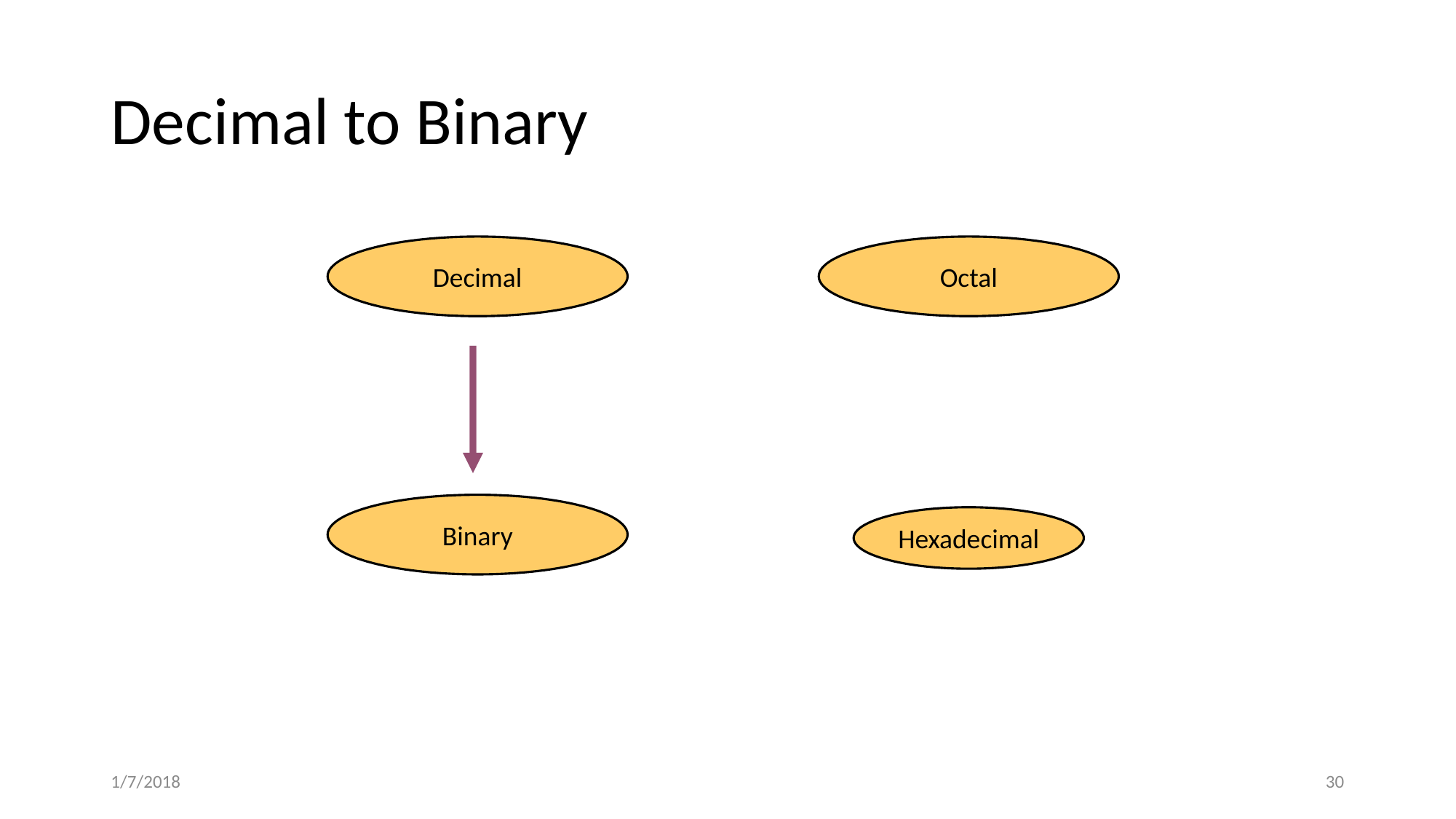

# Decimal to Binary
Decimal
Octal

Binary
Hexadecimal
1/7/2018
30